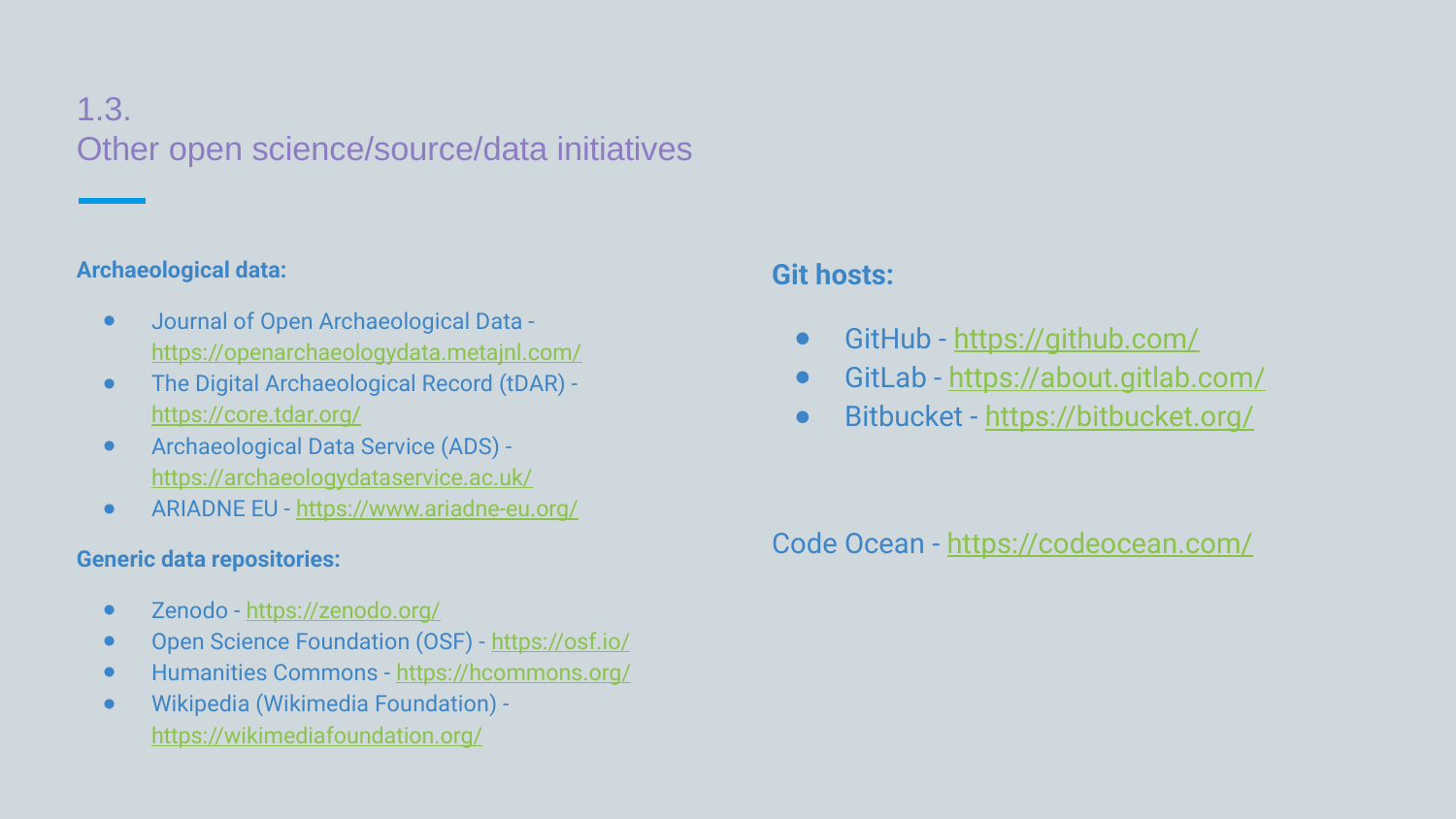

# 1.3.
Other open science/source/data initiatives
Archaeological data:
Journal of Open Archaeological Data - https://openarchaeologydata.metajnl.com/
The Digital Archaeological Record (tDAR) - https://core.tdar.org/
Archaeological Data Service (ADS) - https://archaeologydataservice.ac.uk/
ARIADNE EU - https://www.ariadne-eu.org/
Generic data repositories:
Zenodo - https://zenodo.org/
Open Science Foundation (OSF) - https://osf.io/
Humanities Commons - https://hcommons.org/
Wikipedia (Wikimedia Foundation) - https://wikimediafoundation.org/

Git hosts:
GitHub - https://github.com/
GitLab - https://about.gitlab.com/
Bitbucket - https://bitbucket.org/

Code Ocean - https://codeocean.com/